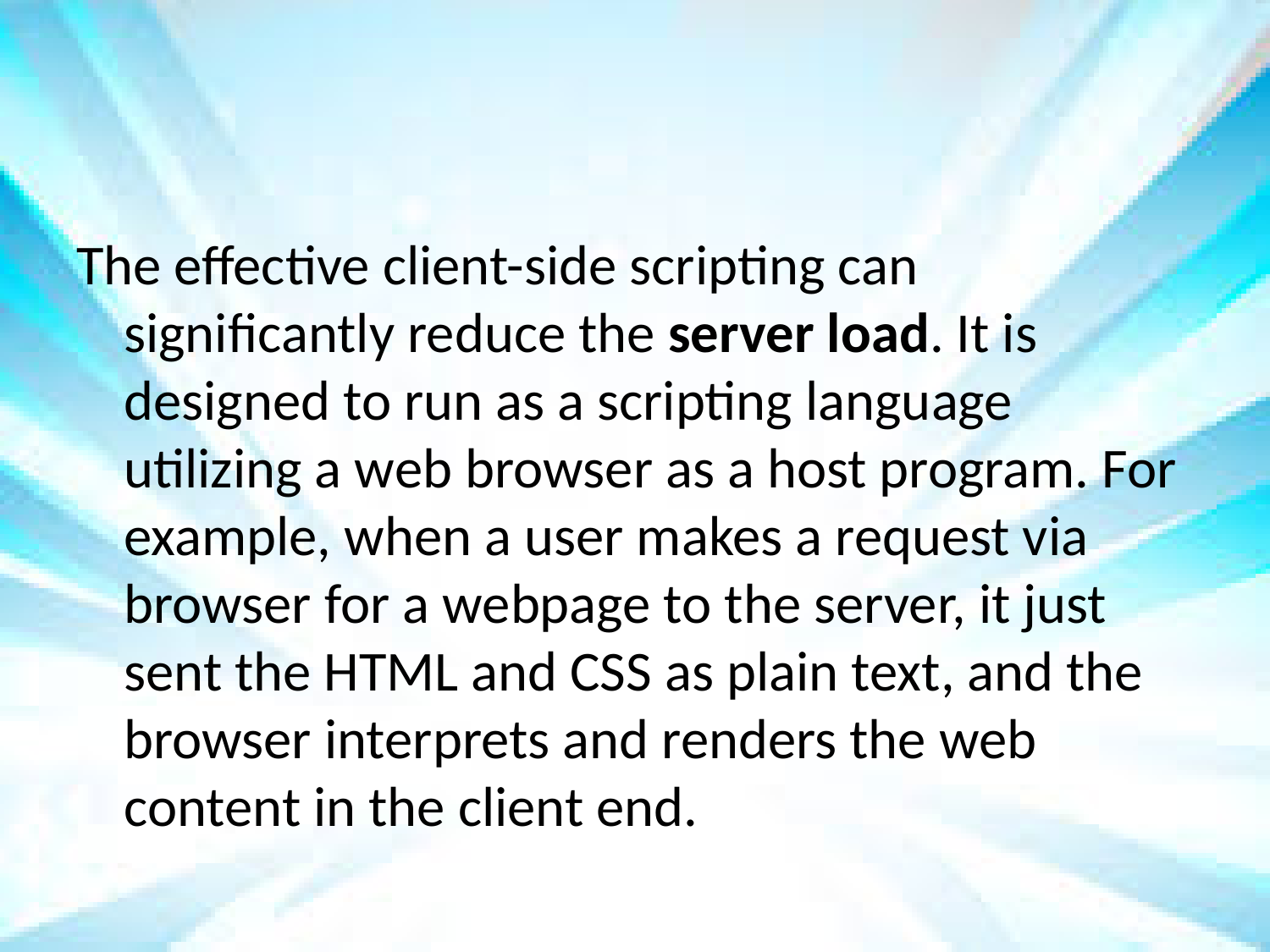

#
The effective client-side scripting can significantly reduce the server load. It is designed to run as a scripting language utilizing a web browser as a host program. For example, when a user makes a request via browser for a webpage to the server, it just sent the HTML and CSS as plain text, and the browser interprets and renders the web content in the client end.